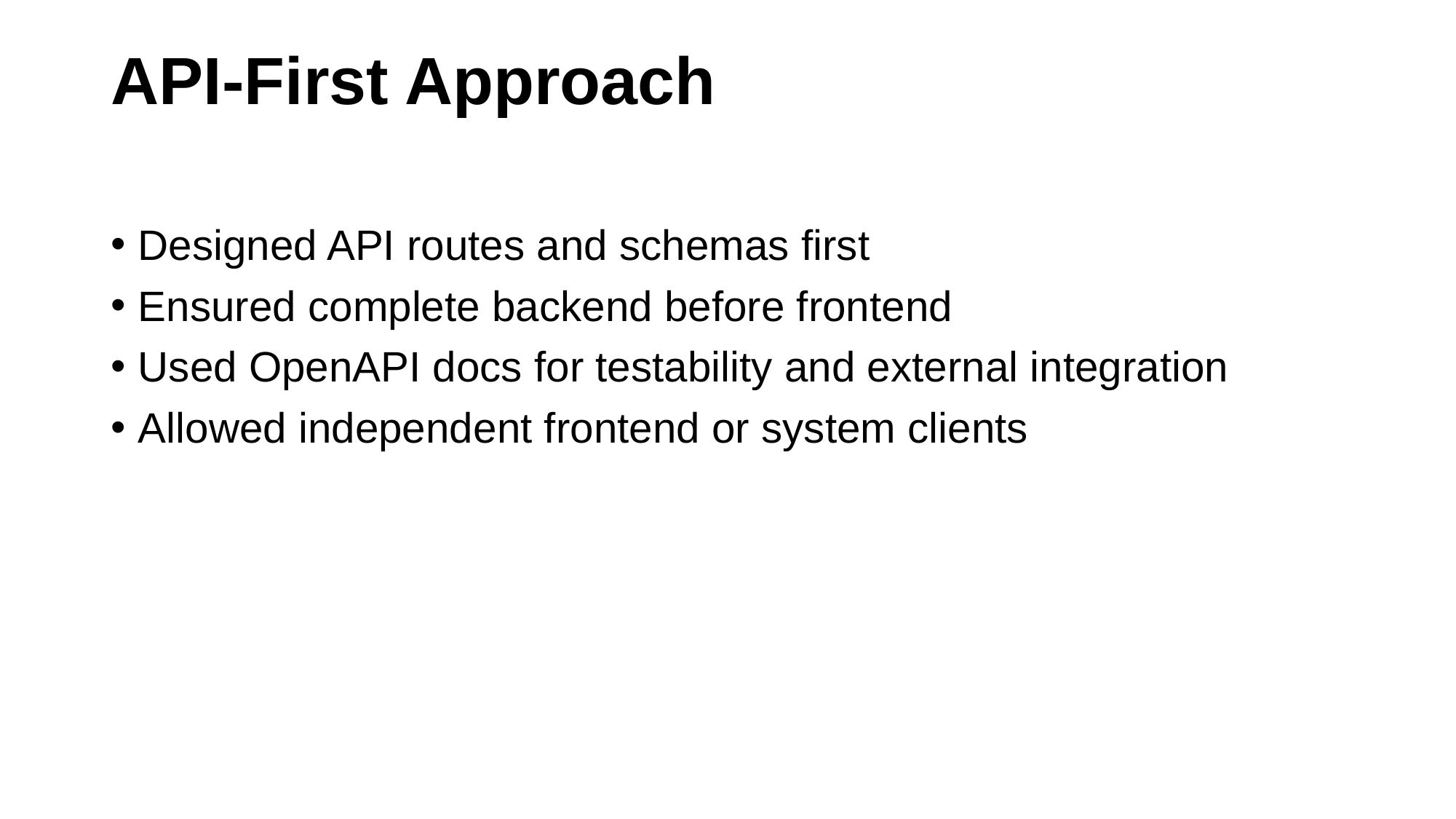

# API-First Approach
Designed API routes and schemas first
Ensured complete backend before frontend
Used OpenAPI docs for testability and external integration
Allowed independent frontend or system clients